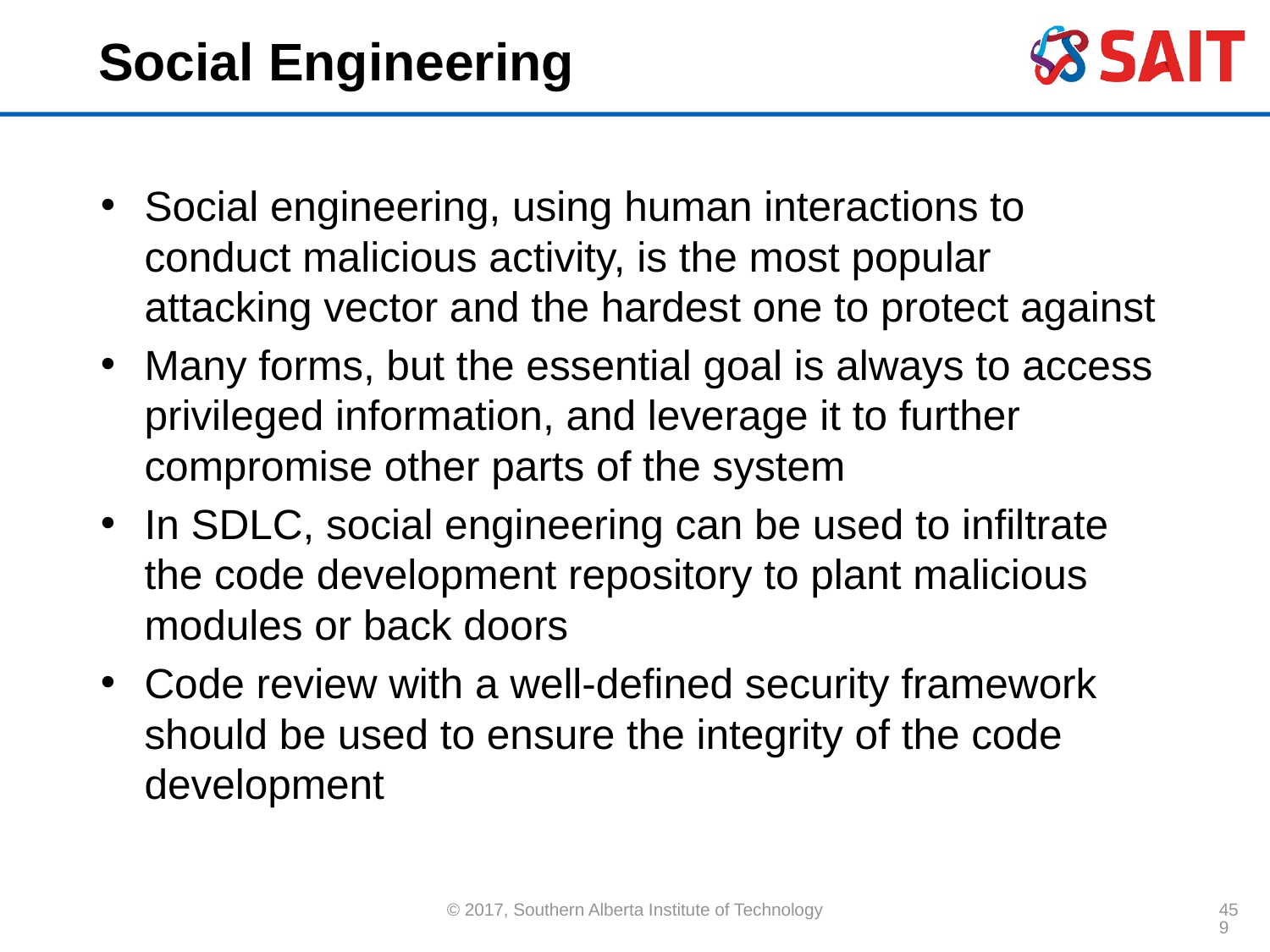

# Social Engineering
Social engineering, using human interactions to conduct malicious activity, is the most popular attacking vector and the hardest one to protect against
Many forms, but the essential goal is always to access privileged information, and leverage it to further compromise other parts of the system
In SDLC, social engineering can be used to infiltrate the code development repository to plant malicious modules or back doors
Code review with a well-defined security framework should be used to ensure the integrity of the code development